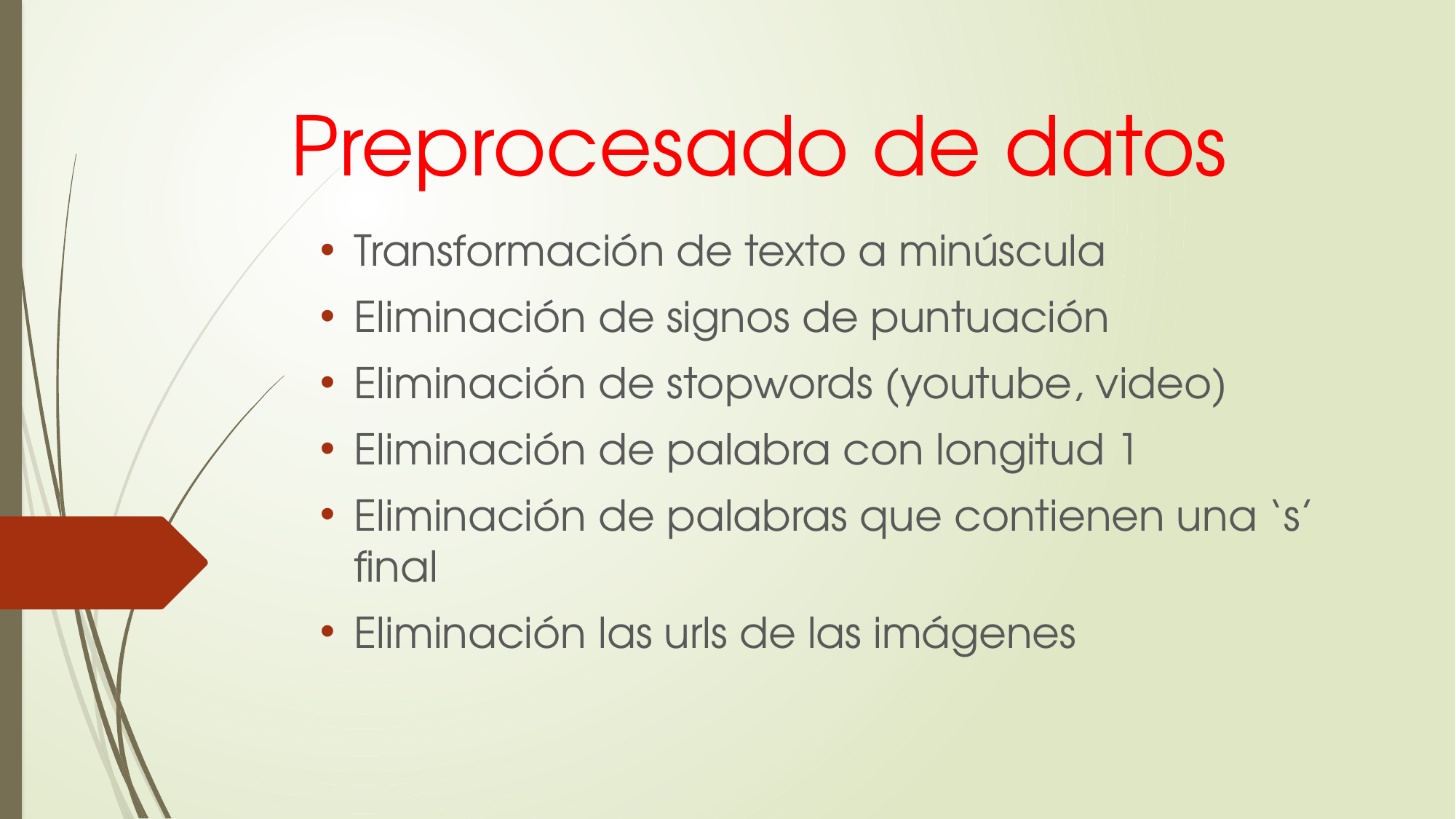

# Preprocesado de datos
Transformación de texto a minúscula
Eliminación de signos de puntuación
Eliminación de stopwords (youtube, video)
Eliminación de palabra con longitud 1
Eliminación de palabras que contienen una ‘s’ final
Eliminación las urls de las imágenes